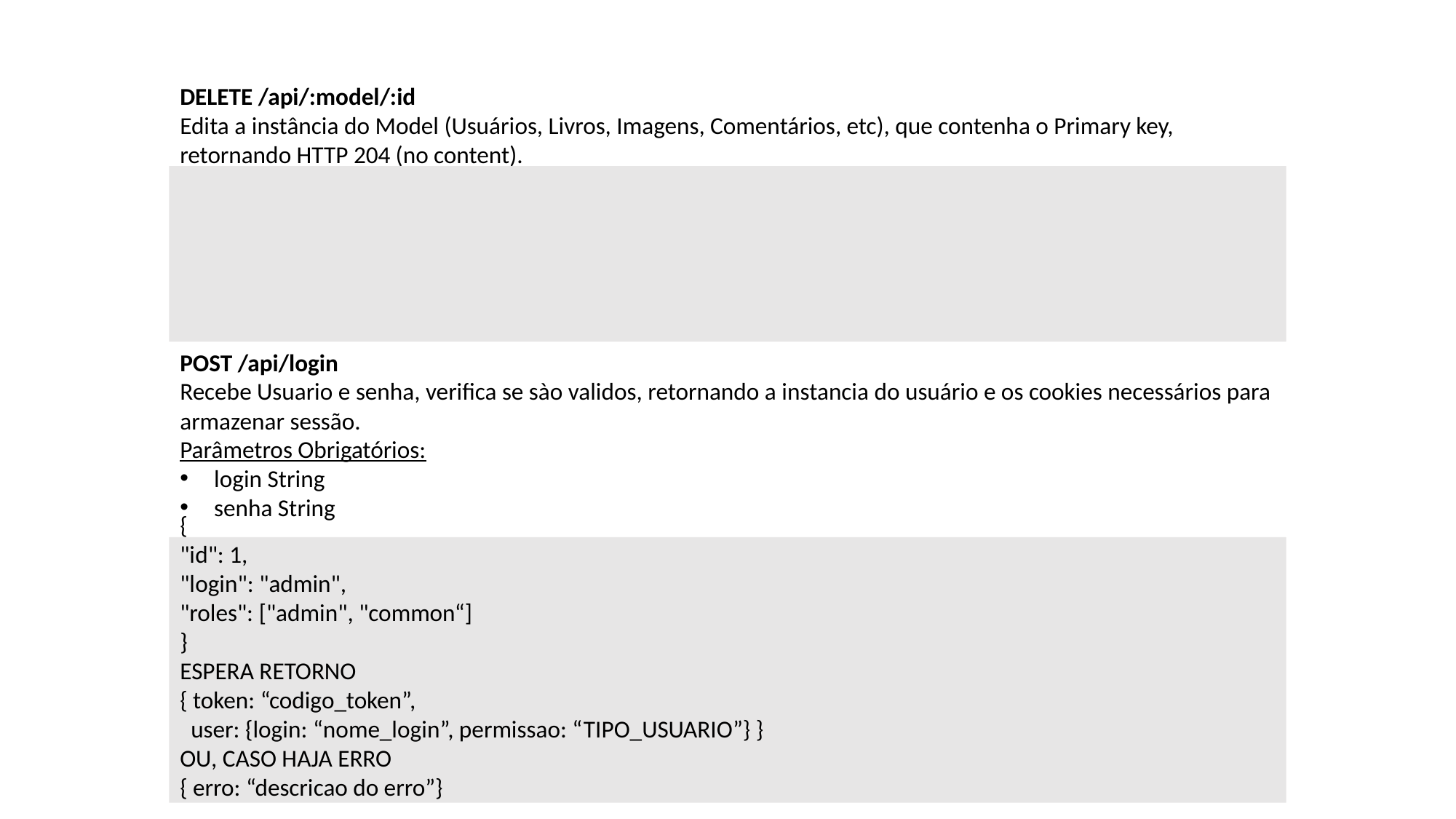

DELETE /api/:model/:id
Edita a instância do Model (Usuários, Livros, Imagens, Comentários, etc), que contenha o Primary key, retornando HTTP 204 (no content).

POST /api/login
Recebe Usuario e senha, verifica se sào validos, retornando a instancia do usuário e os cookies necessários para armazenar sessão.
Parâmetros Obrigatórios:
login String
senha String

{
"id": 1,
"login": "admin",
"roles": ["admin", "common“]
}
ESPERA RETORNO
{ token: “codigo_token”,
  user: {login: “nome_login”, permissao: “TIPO_USUARIO”} }
OU, CASO HAJA ERRO
{ erro: “descricao do erro”}